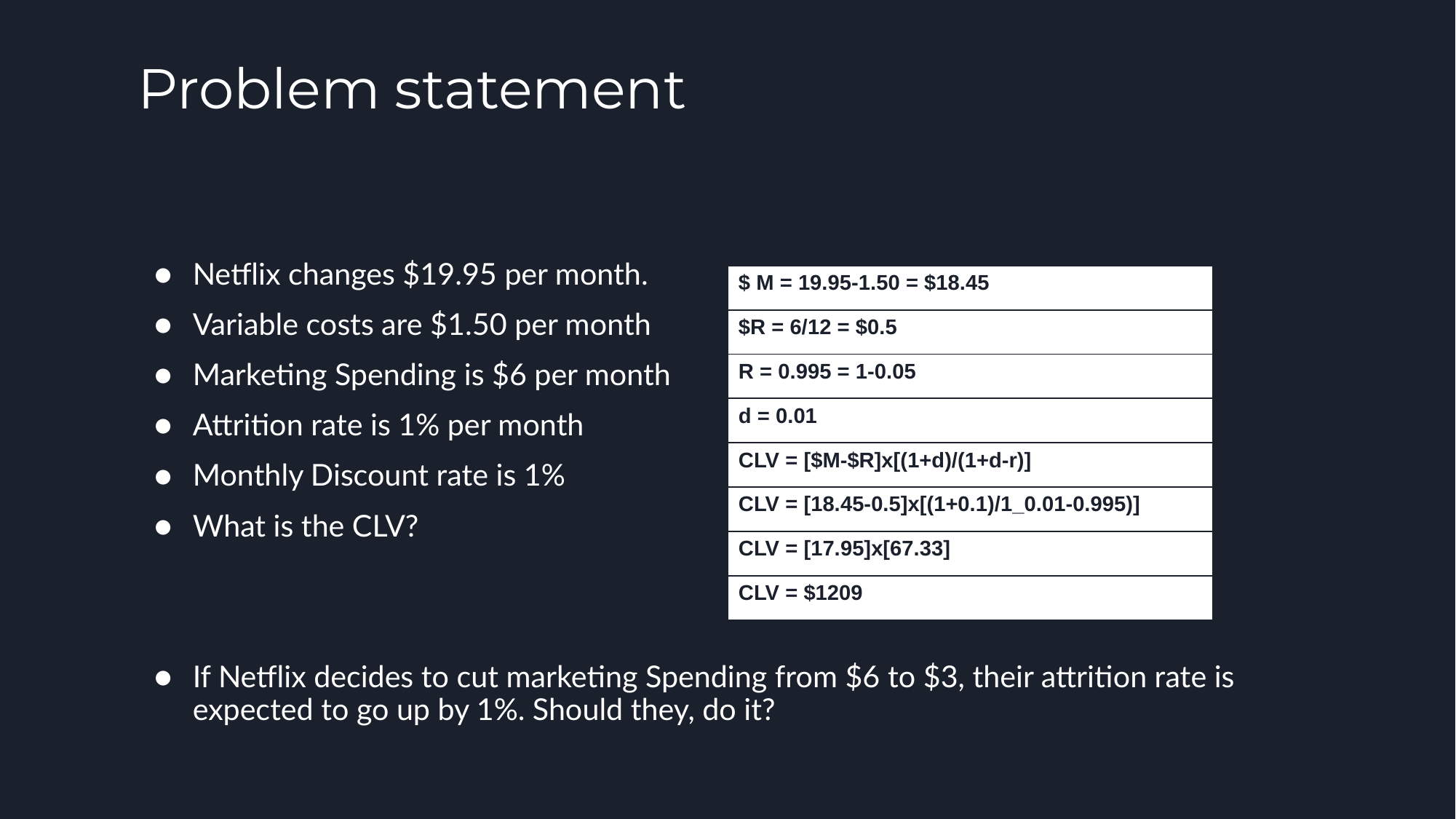

# Problem statement
Netflix changes $19.95 per month.
Variable costs are $1.50 per month
Marketing Spending is $6 per month
Attrition rate is 1% per month
Monthly Discount rate is 1%
What is the CLV?

If Netflix decides to cut marketing Spending from $6 to $3, their attrition rate is expected to go up by 1%. Should they, do it?
| $ M = 19.95-1.50 = $18.45 |
| --- |
| $R = 6/12 = $0.5 |
| R = 0.995 = 1-0.05 |
| d = 0.01 |
| CLV = [$M-$R]x[(1+d)/(1+d-r)] |
| CLV = [18.45-0.5]x[(1+0.1)/1\_0.01-0.995)] |
| CLV = [17.95]x[67.33] |
| CLV = $1209 |